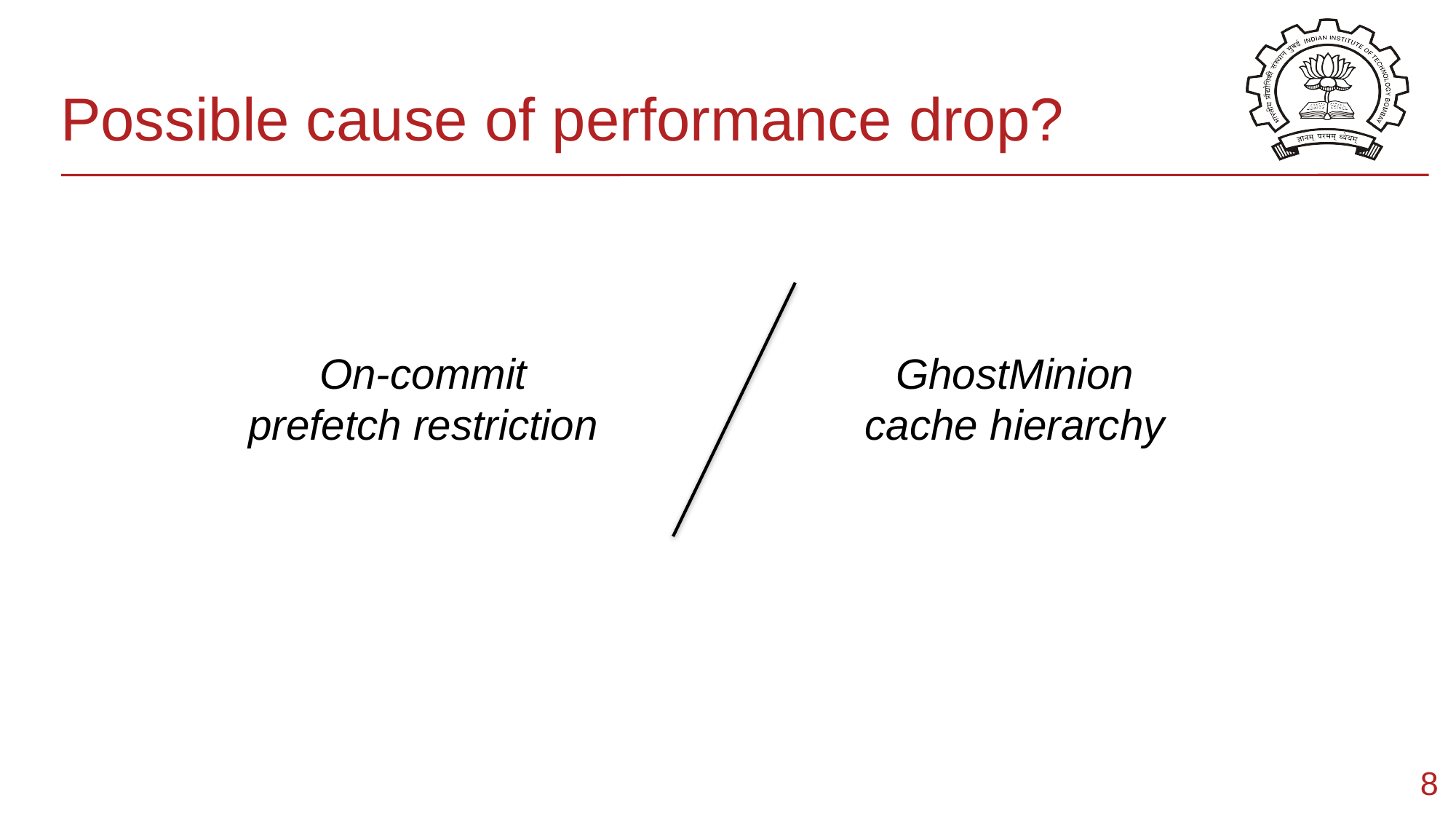

# Possible cause of performance drop?
On-commit prefetch restriction
GhostMinion cache hierarchy
8